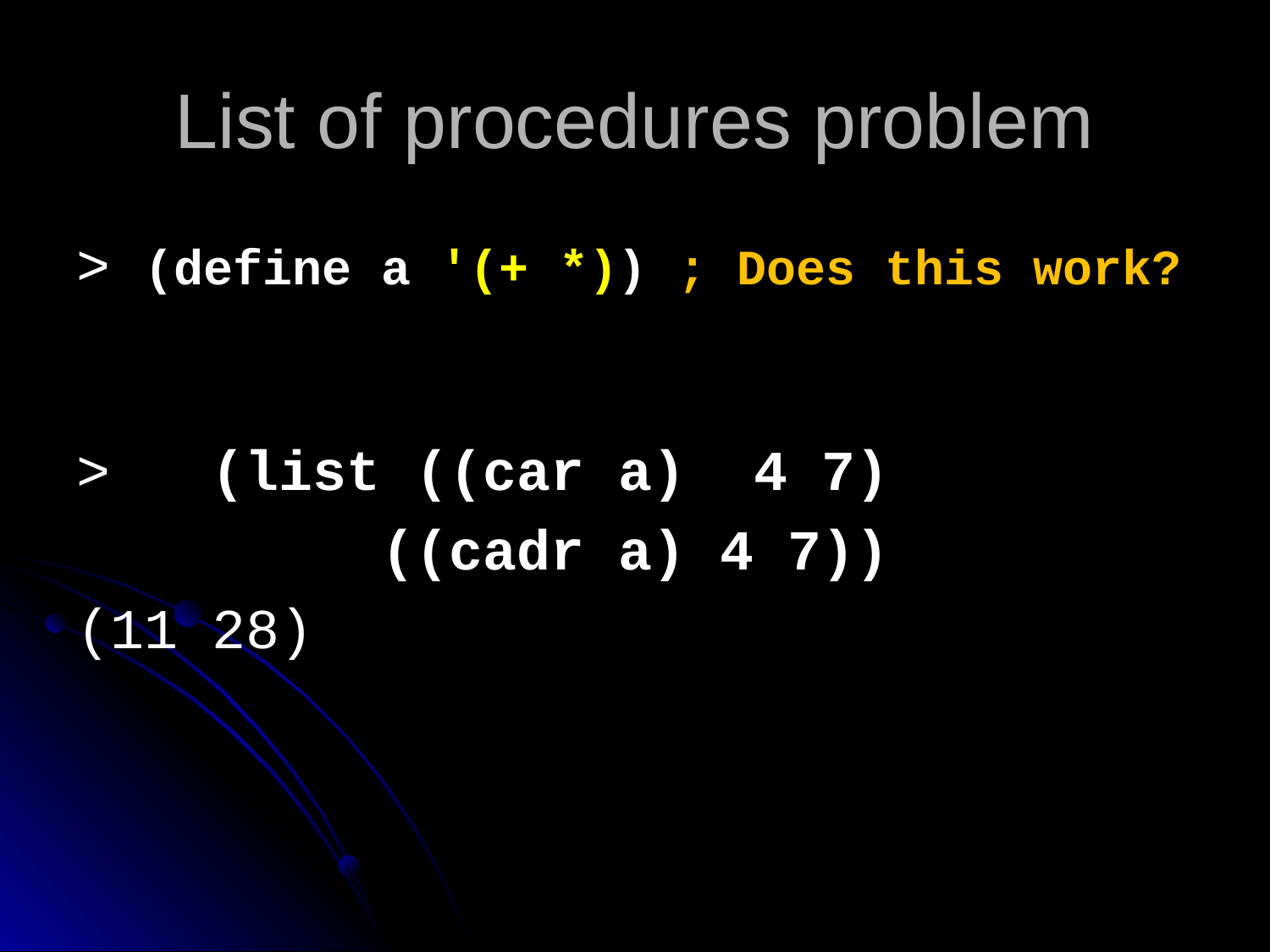

# List of procedures problem
> (define a ′(+ *)) ; Does this work?
>   (list ((car a)  4 7)
         ((cadr a) 4 7))
(11 28)